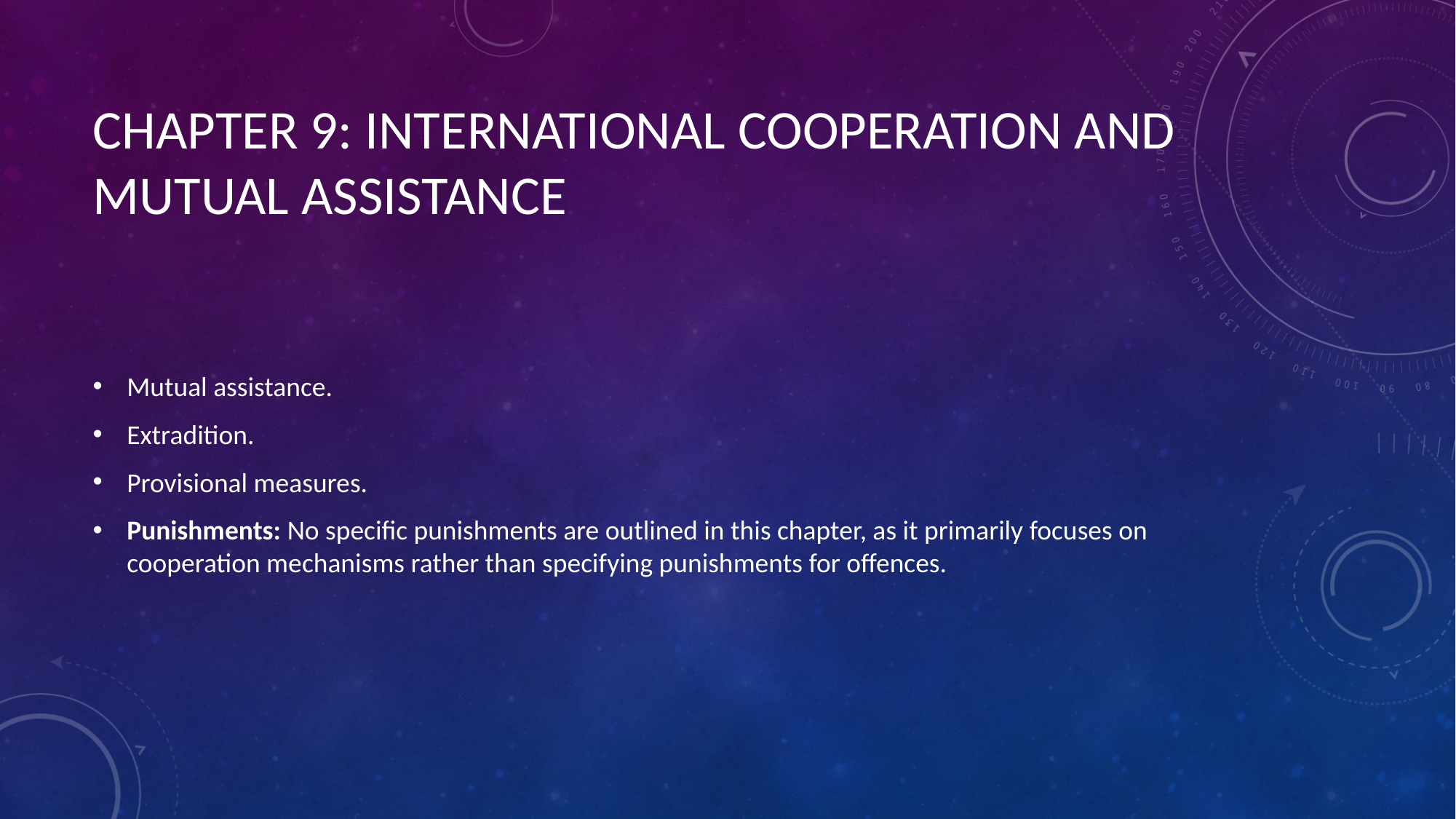

# Chapter 9: International Cooperation and Mutual Assistance
Mutual assistance.
Extradition.
Provisional measures.
Punishments: No specific punishments are outlined in this chapter, as it primarily focuses on cooperation mechanisms rather than specifying punishments for offences.